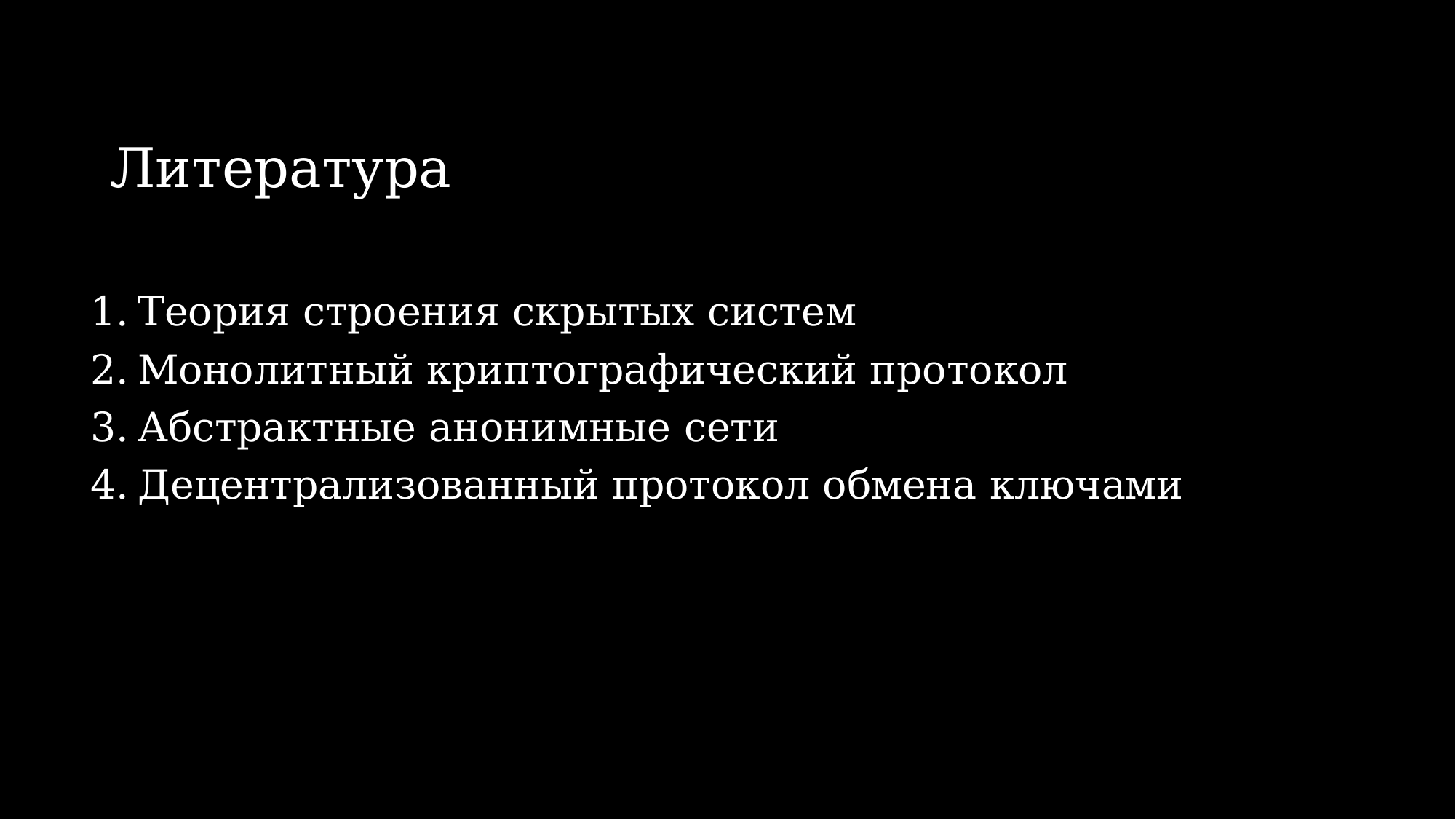

Литература
Теория строения скрытых систем
Монолитный криптографический протокол
Абстрактные анонимные сети
Децентрализованный протокол обмена ключами